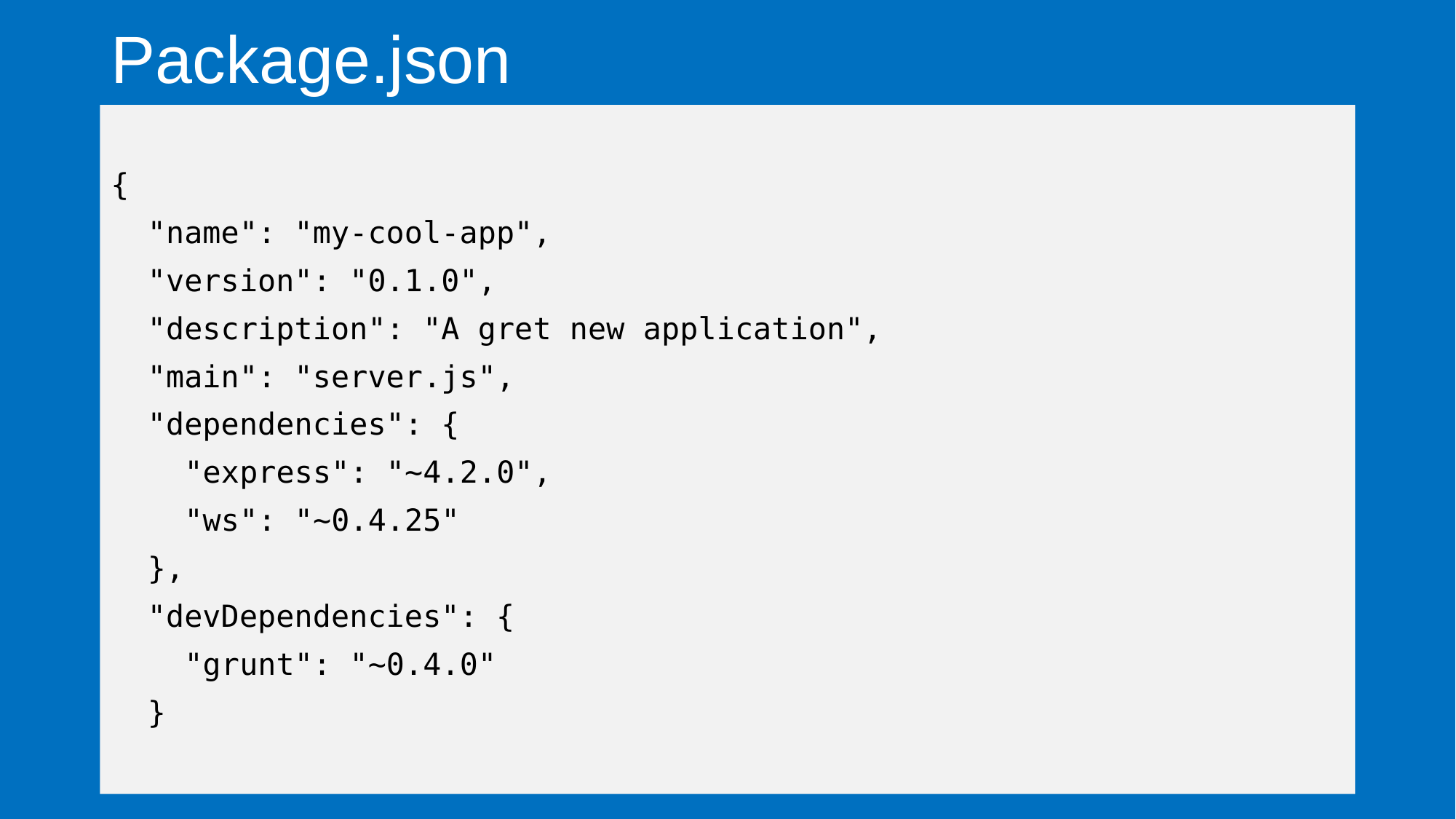

# Package.json
{
  "name": "my-cool-app",
  "version": "0.1.0",
  "description": "A gret new application",
  "main": "server.js",
  "dependencies": {
    "express": "~4.2.0",
    "ws": "~0.4.25"
  },
  "devDependencies": {
    "grunt": "~0.4.0"
  }